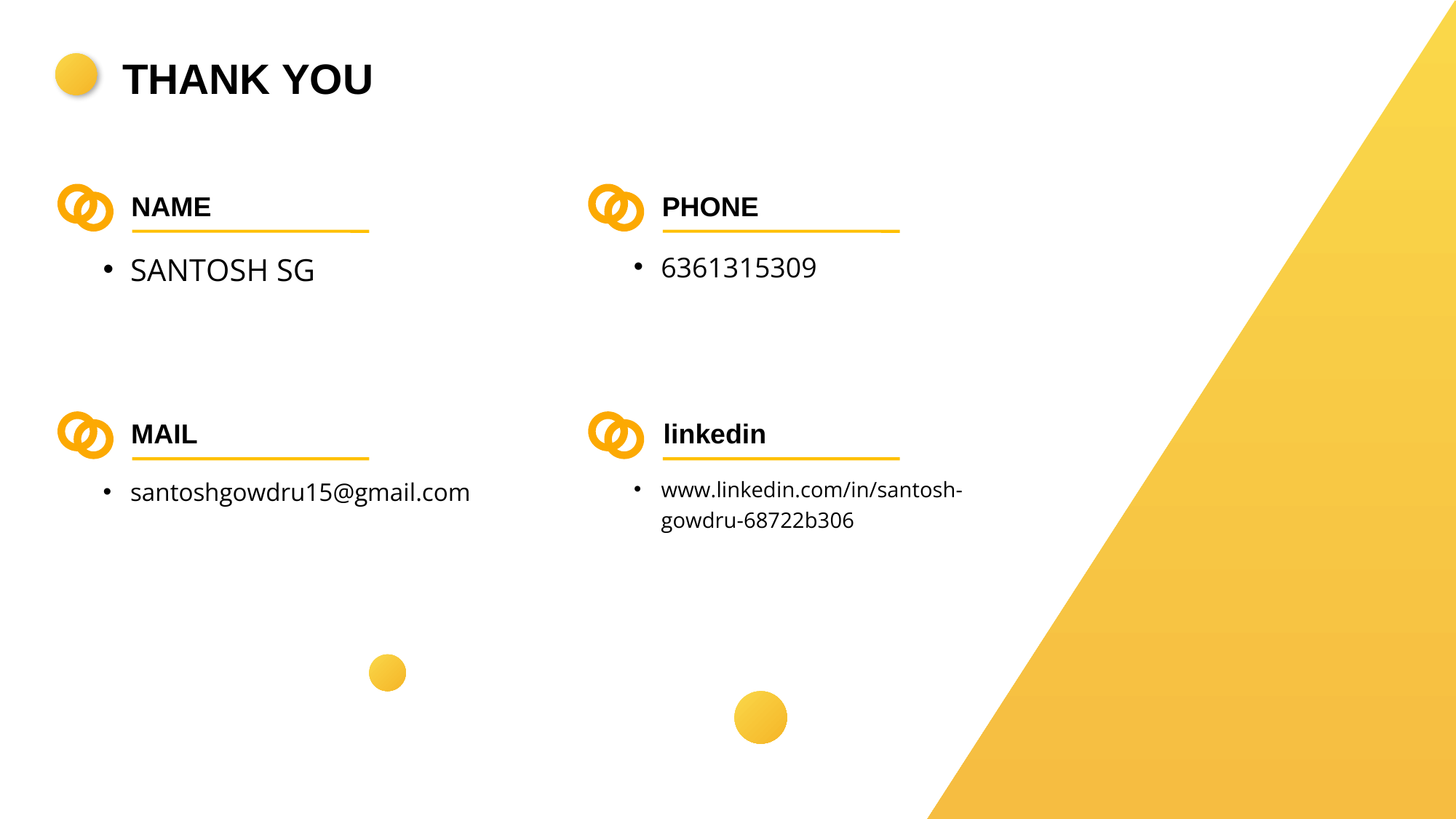

THANK YOU

NAME

SANTOSH SG
PHONE

6361315309
MAIL

santoshgowdru15@gmail.com
linkedin

www.linkedin.com/in/santosh-gowdru-68722b306